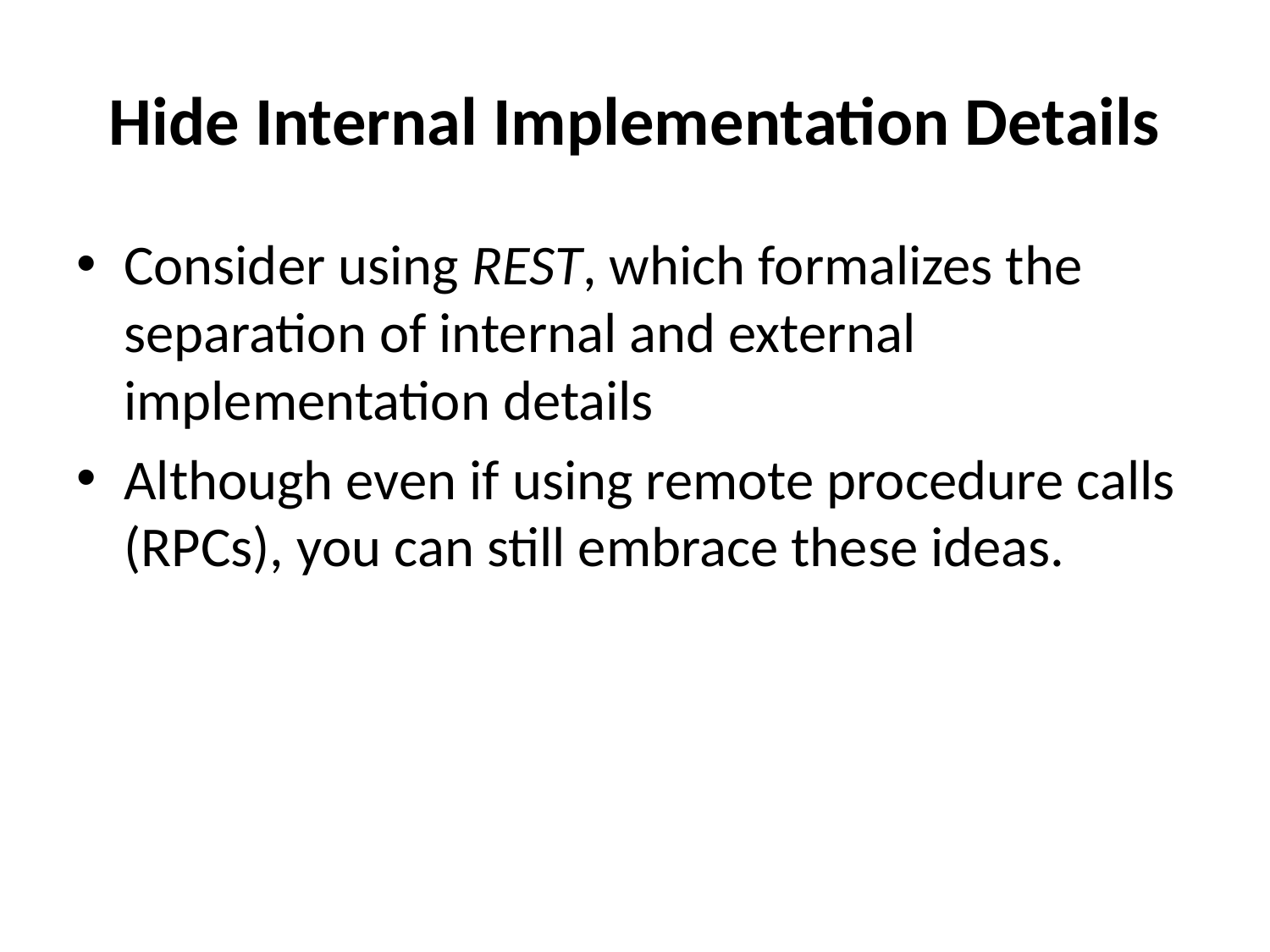

# Hide Internal Implementation Details
Consider using REST, which formalizes the separation of internal and external implementation details
Although even if using remote procedure calls (RPCs), you can still embrace these ideas.